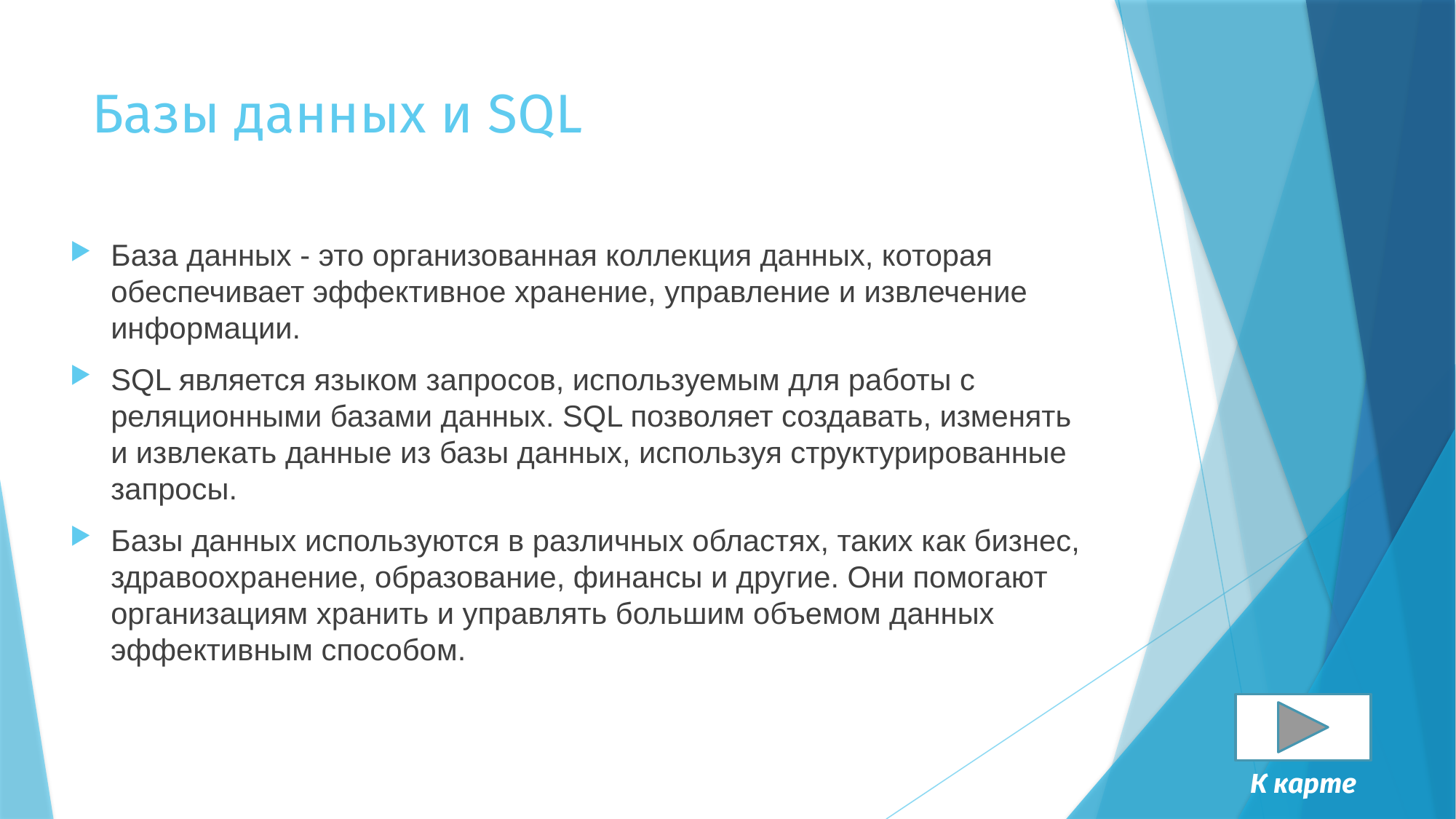

# Базы данных и SQL
База данных - это организованная коллекция данных, которая обеспечивает эффективное хранение, управление и извлечение информации.
SQL является языком запросов, используемым для работы с реляционными базами данных. SQL позволяет создавать, изменять и извлекать данные из базы данных, используя структурированные запросы.
Базы данных используются в различных областях, таких как бизнес, здравоохранение, образование, финансы и другие. Они помогают организациям хранить и управлять большим объемом данных эффективным способом.

К карте